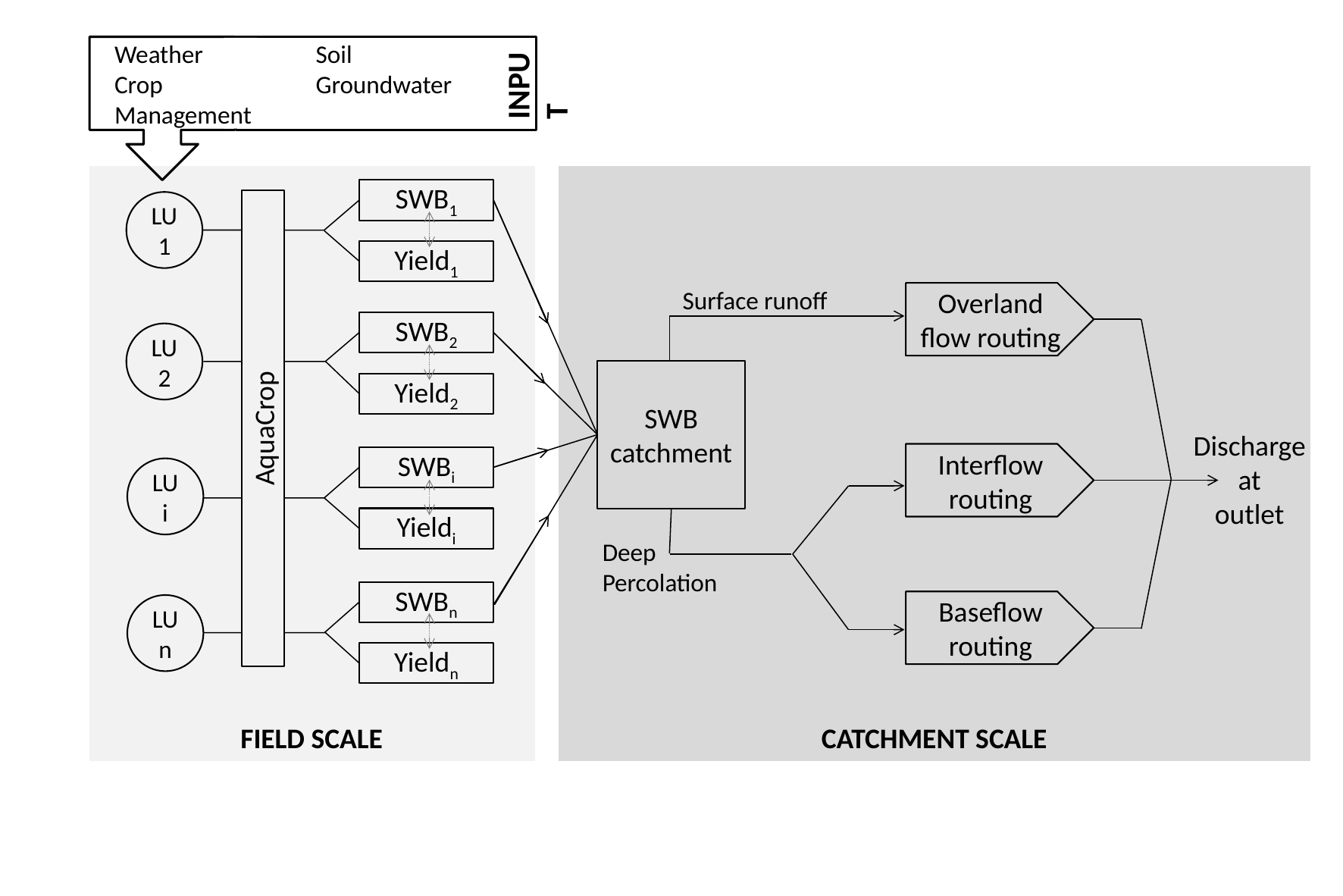

Weather
Crop
Management
Soil
Groundwater
Input

SWB1
AquaCrop
LU1
Yield1
Surface runoff
Overland flow routing
SWB2
LU2
SWB
catchment
Yield2
Discharge
 at
outlet
Interflow routing
SWBi
LUi
Yieldi
Deep Percolation
SWBn
Baseflow routing
LUn
Yieldn
Field Scale
Catchment Scale